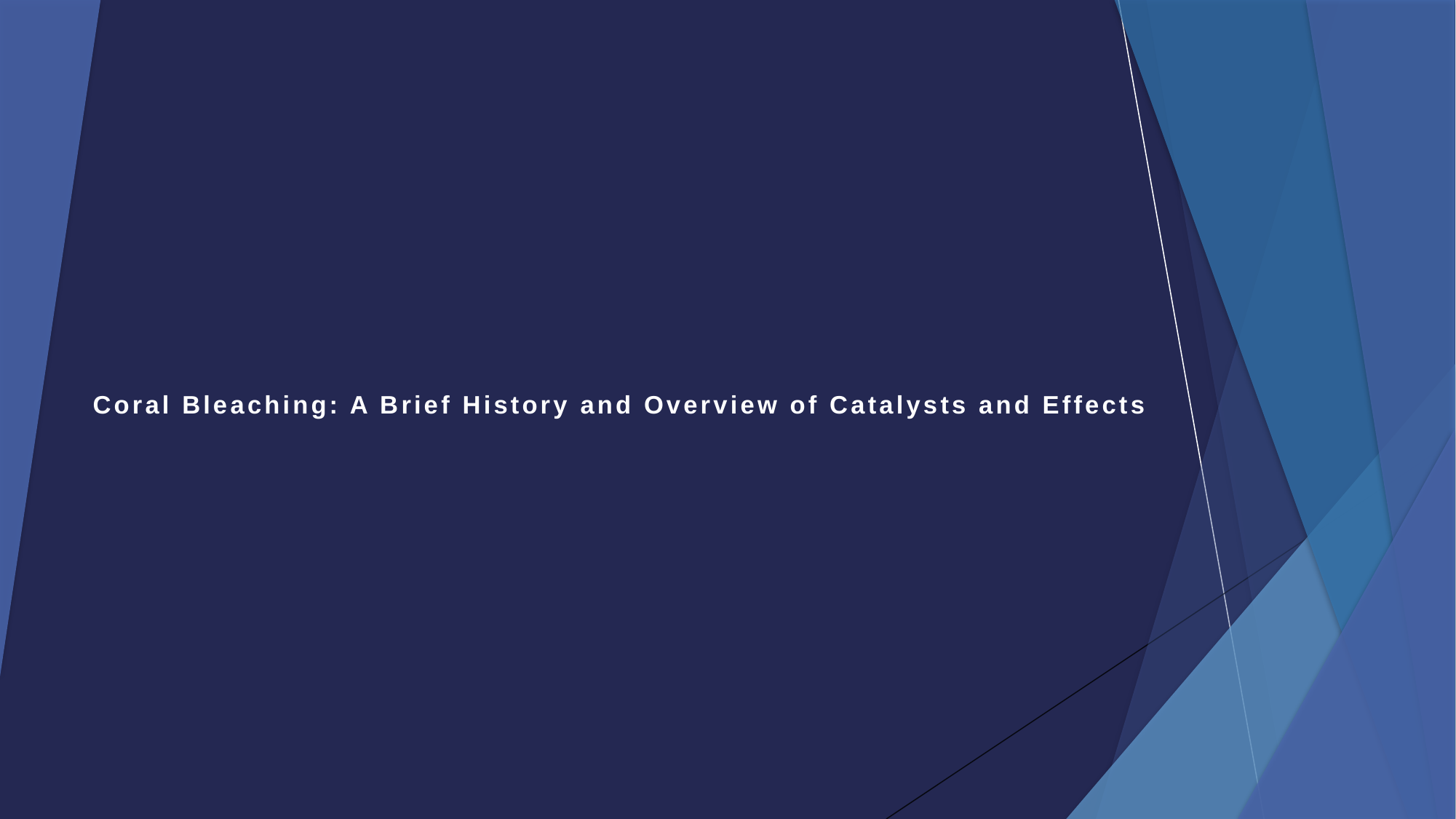

# Coral Bleaching: A Brief History and Overview of Catalysts and Effects